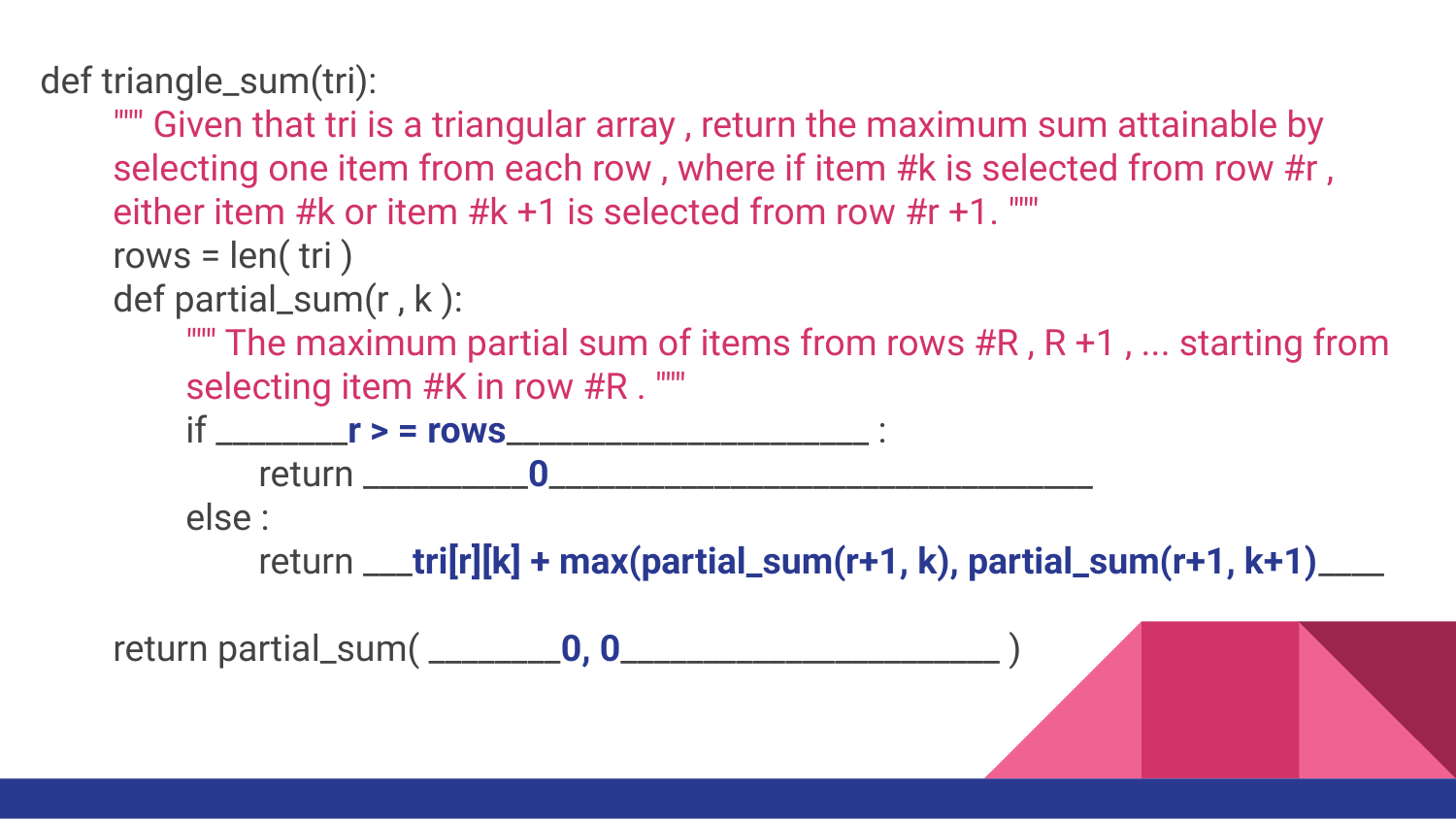

def triangle_sum(tri):
""" Given that tri is a triangular array , return the maximum sum attainable by selecting one item from each row , where if item #k is selected from row #r , either item #k or item #k +1 is selected from row #r +1. """
rows = len( tri )
def partial_sum(r , k ):
""" The maximum partial sum of items from rows #R , R +1 , ... starting from selecting item #K in row #R . """
if ________r > = rows______________________ :
return __________0_________________________________
else :
return ___tri[r][k] + max(partial_sum(r+1, k), partial_sum(r+1, k+1)____

return partial_sum( ________0, 0_______________________ )